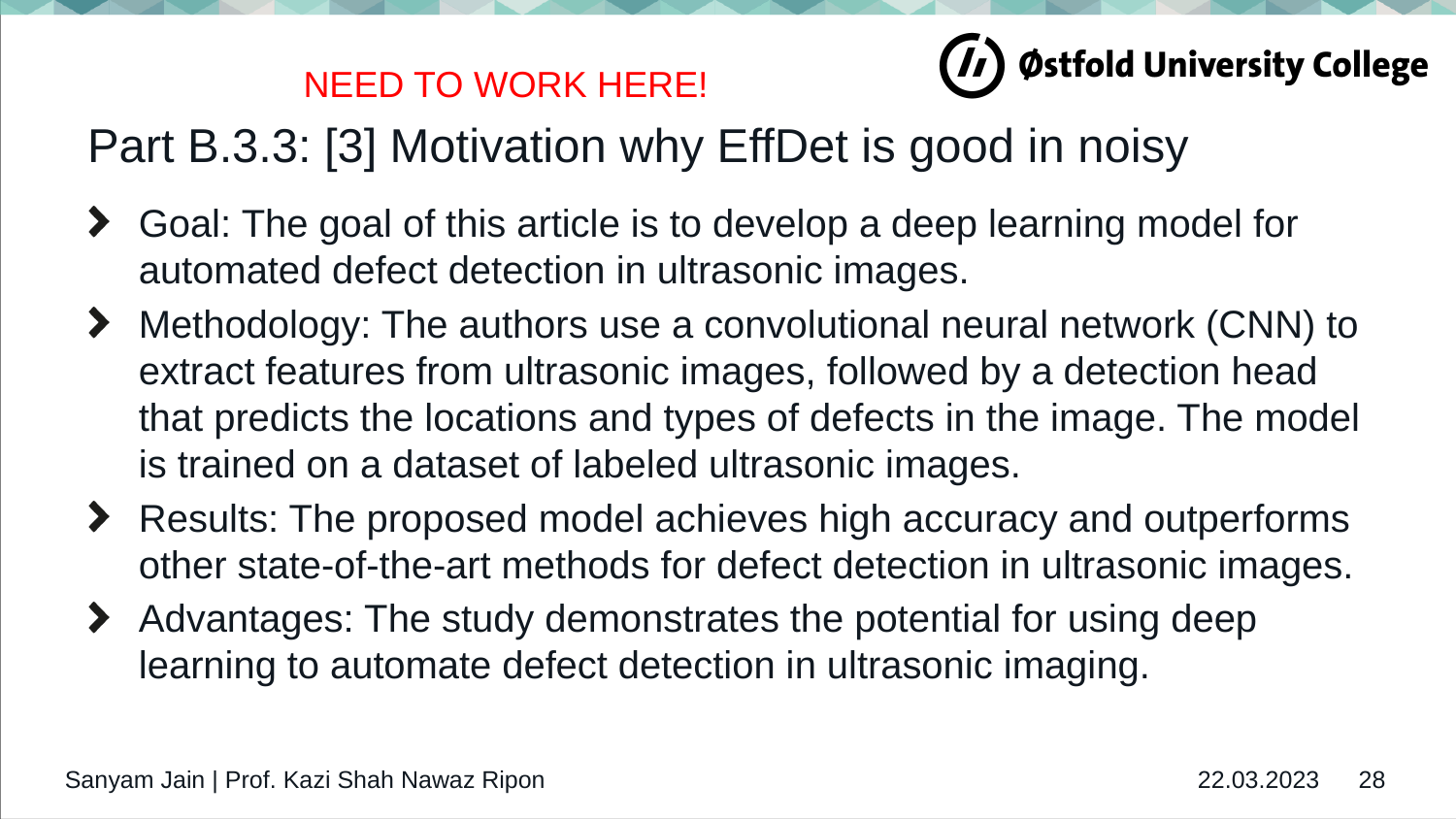

NEED TO WORK HERE!
# Part B.3.3: [3] Motivation why EffDet is good in noisy
Goal: The goal of this article is to develop a deep learning model for automated defect detection in ultrasonic images.
Methodology: The authors use a convolutional neural network (CNN) to extract features from ultrasonic images, followed by a detection head that predicts the locations and types of defects in the image. The model is trained on a dataset of labeled ultrasonic images.
Results: The proposed model achieves high accuracy and outperforms other state-of-the-art methods for defect detection in ultrasonic images.
Advantages: The study demonstrates the potential for using deep learning to automate defect detection in ultrasonic imaging.
Sanyam Jain | Prof. Kazi Shah Nawaz Ripon
28
22.03.2023